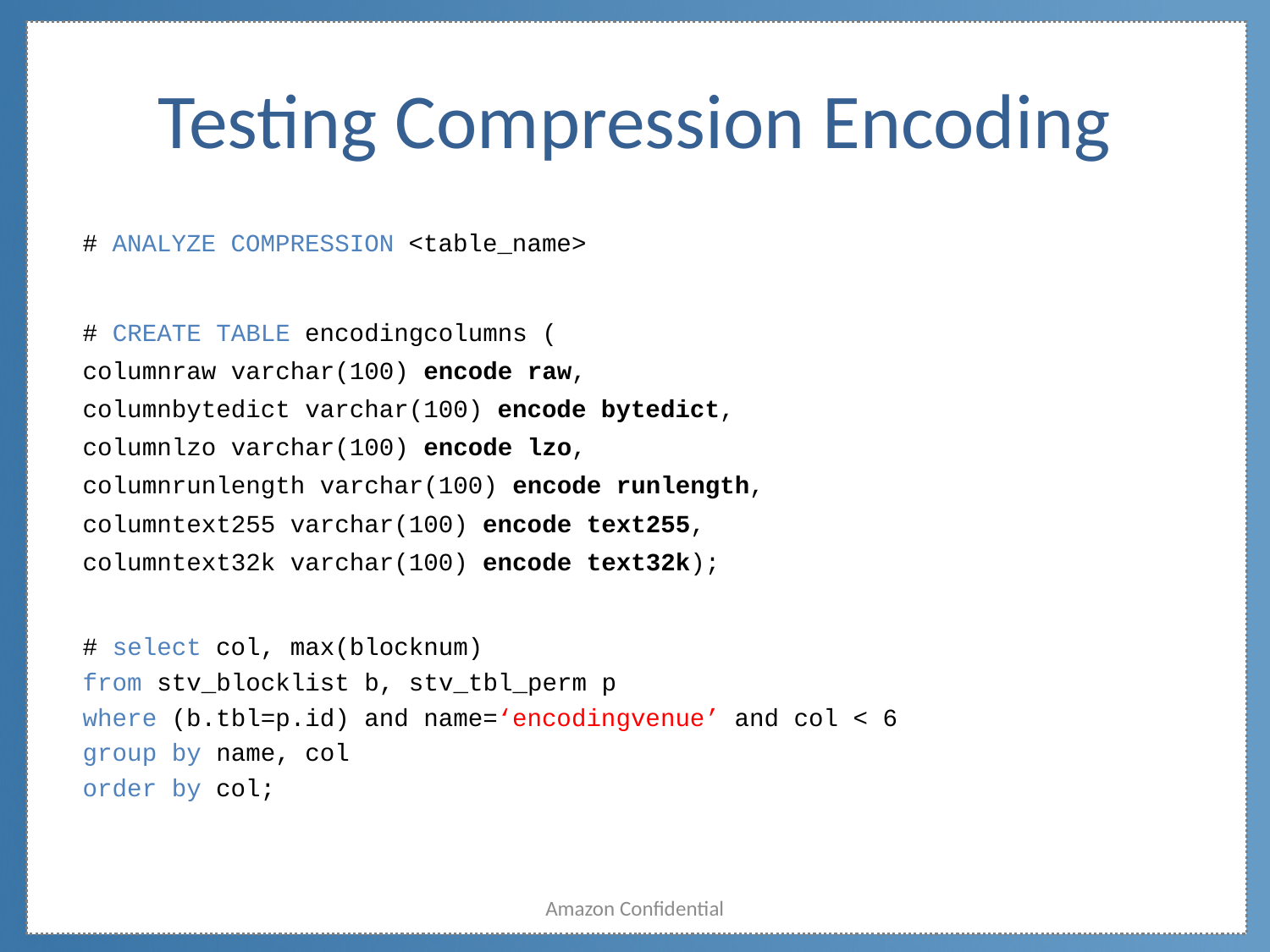

# Testing Compression Encoding
# ANALYZE COMPRESSION <table_name>

# CREATE TABLE encodingcolumns (
columnraw varchar(100) encode raw,
columnbytedict varchar(100) encode bytedict,
columnlzo varchar(100) encode lzo,
columnrunlength varchar(100) encode runlength,
columntext255 varchar(100) encode text255,
columntext32k varchar(100) encode text32k);

# select col, max(blocknum)
from stv_blocklist b, stv_tbl_perm p
where (b.tbl=p.id) and name=‘encodingvenue’ and col < 6
group by name, col
order by col;

Amazon Confidential